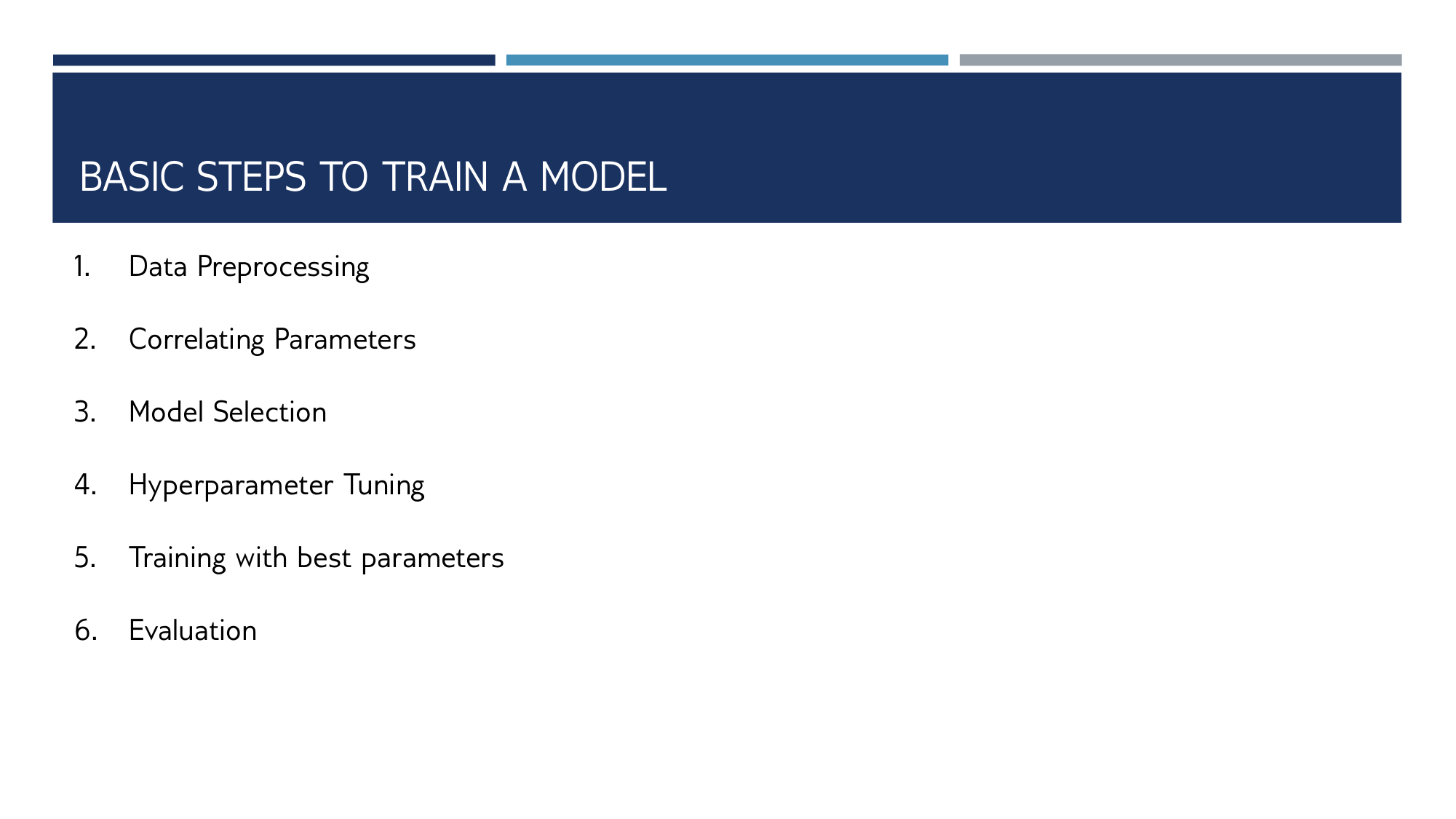

# BASIC STEPS TO TRAIN A MODEL

Data Preprocessing

Correlating Parameters

Model Selection

Hyperparameter Tuning

Training with best parameters

Evaluation